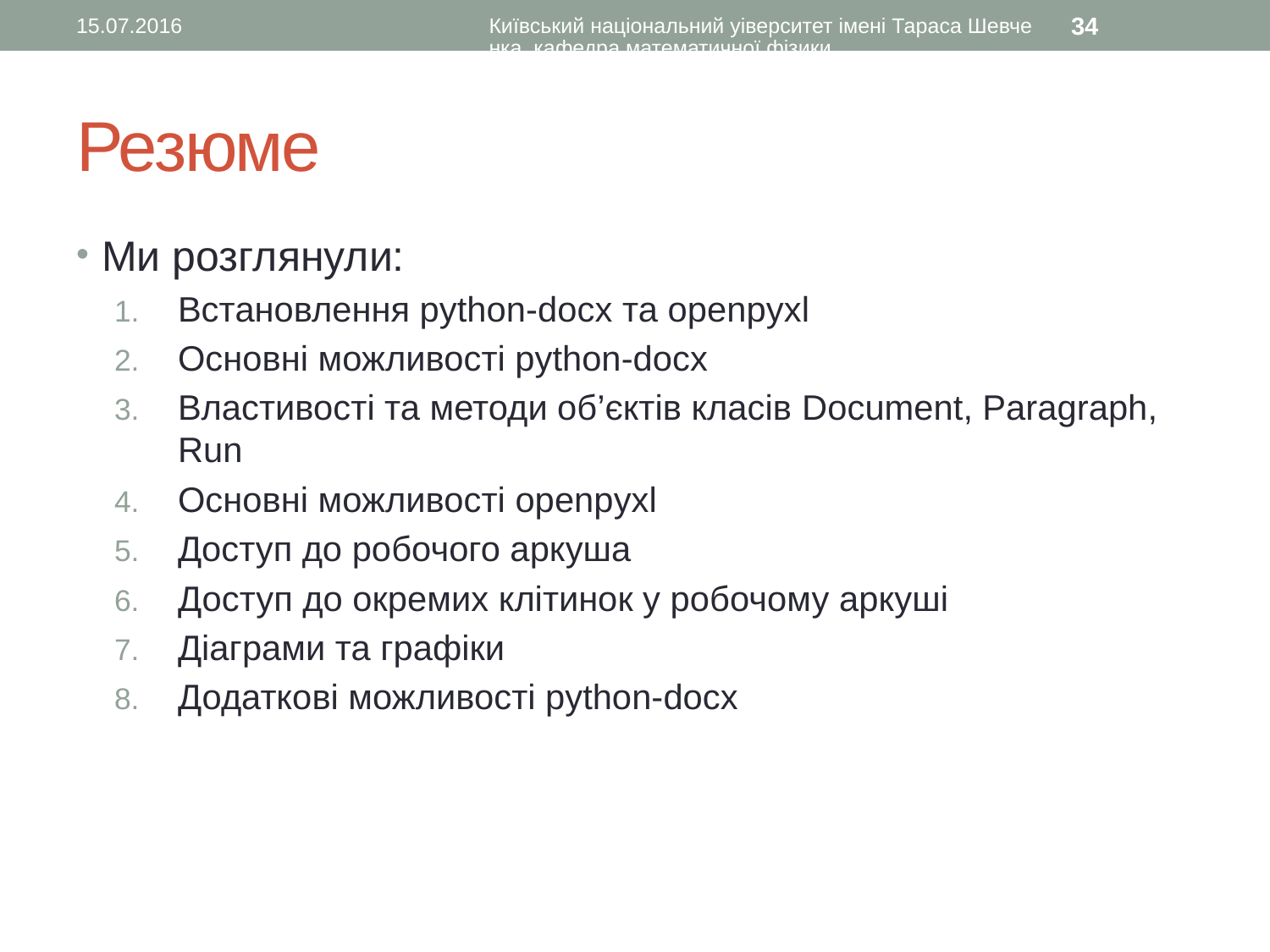

15.07.2016
Київський національний уіверситет імені Тараса Шевченка, кафедра математичної фізики
34
# Резюме
Ми розглянули:
Встановлення python-docx та openpyxl
Основні можливості python-docx
Властивості та методи об’єктів класів Document, Paragraph, Run
Основні можливості openpyxl
Доступ до робочого аркуша
Доступ до окремих клітинок у робочому аркуші
Діаграми та графіки
Додаткові можливості python-docx